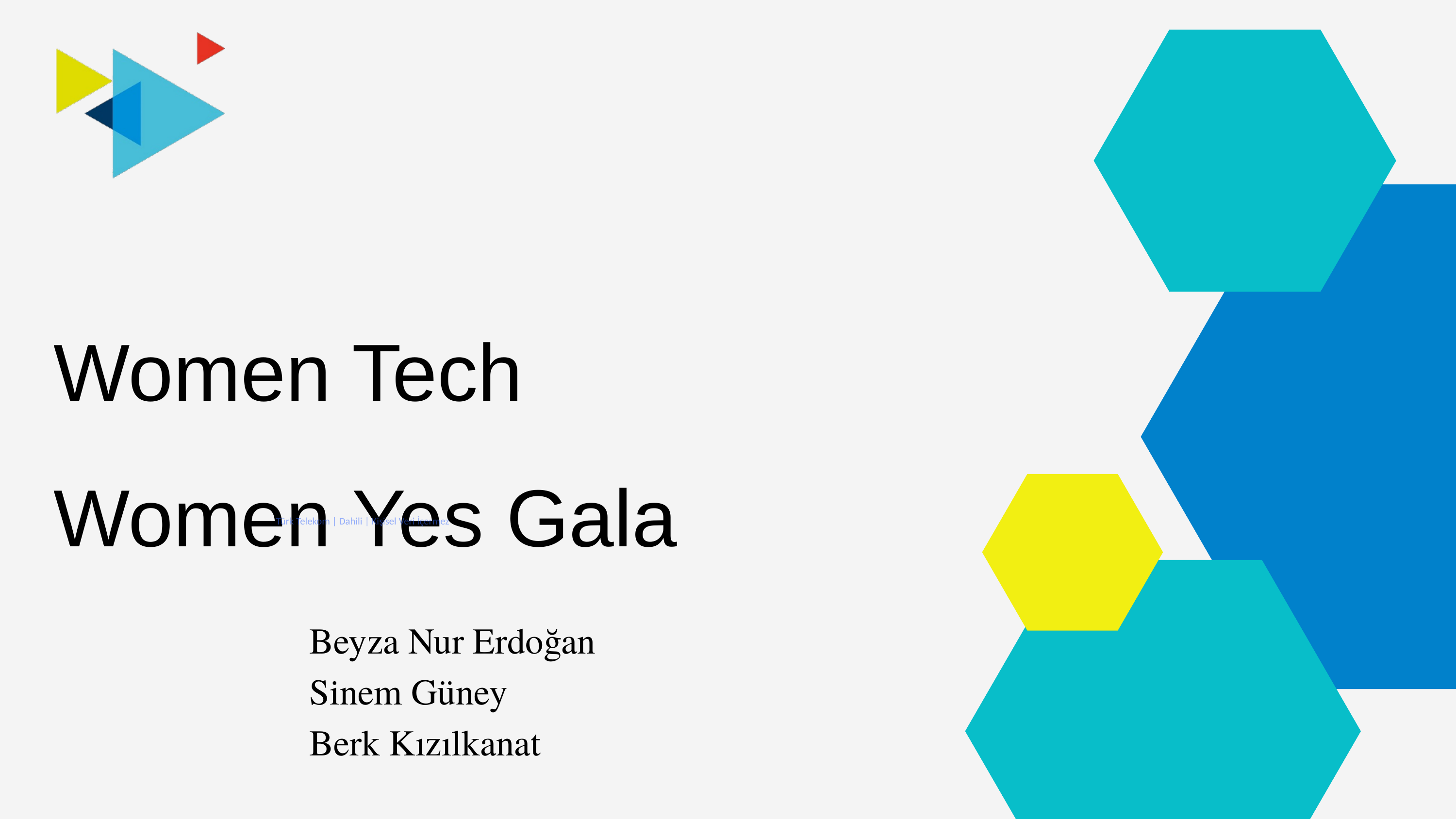

Women Tech
Women Yes Gala

Türk Telekom | Dahili | Kişisel Veri İçermez

Beyza Nur Erdoğan
Sinem Güney
Berk Kızılkanat